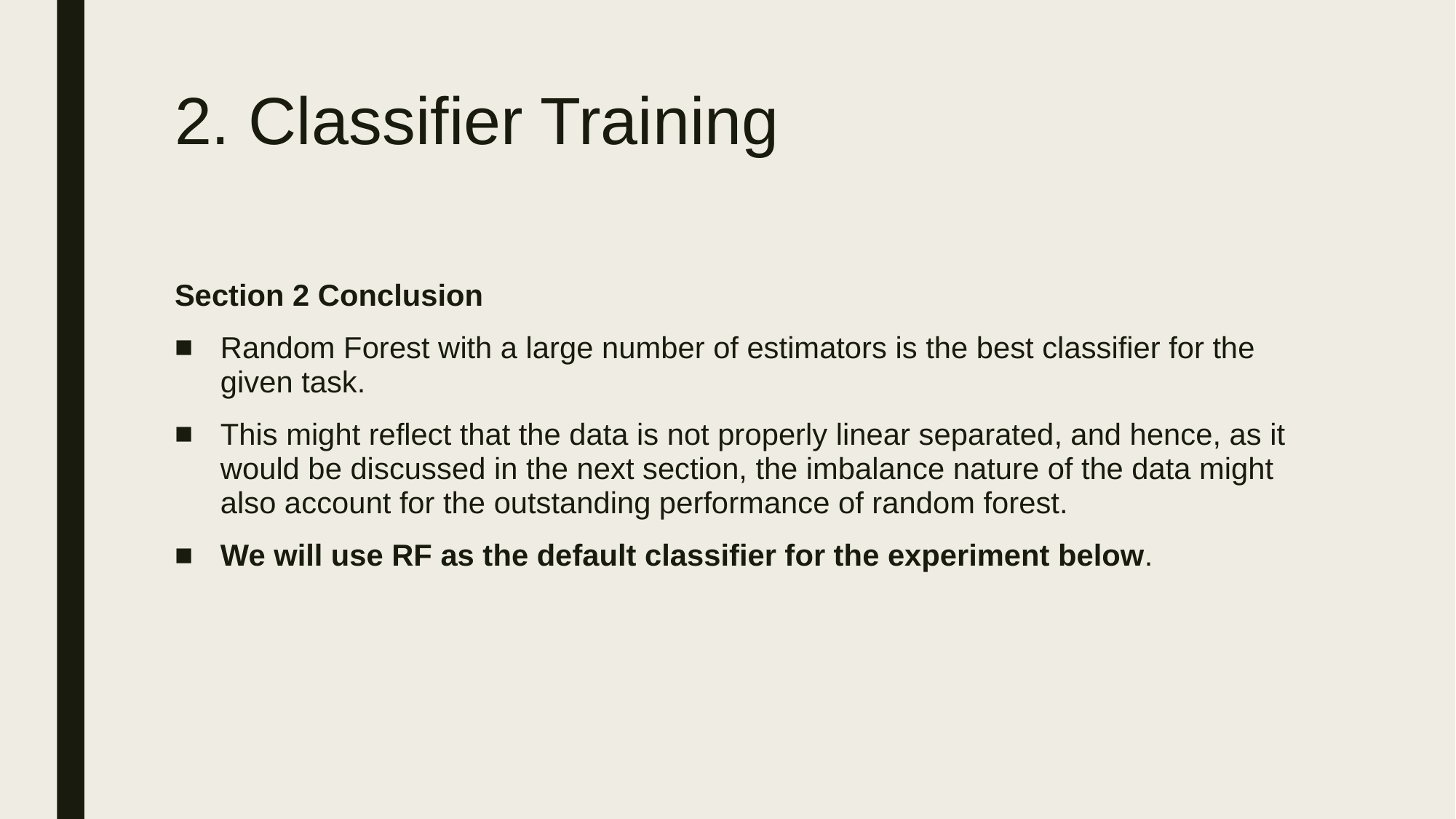

# 2. Classifier Training
Section 2 Conclusion
Random Forest with a large number of estimators is the best classifier for the given task.
This might reflect that the data is not properly linear separated, and hence, as it would be discussed in the next section, the imbalance nature of the data might also account for the outstanding performance of random forest.
We will use RF as the default classifier for the experiment below.